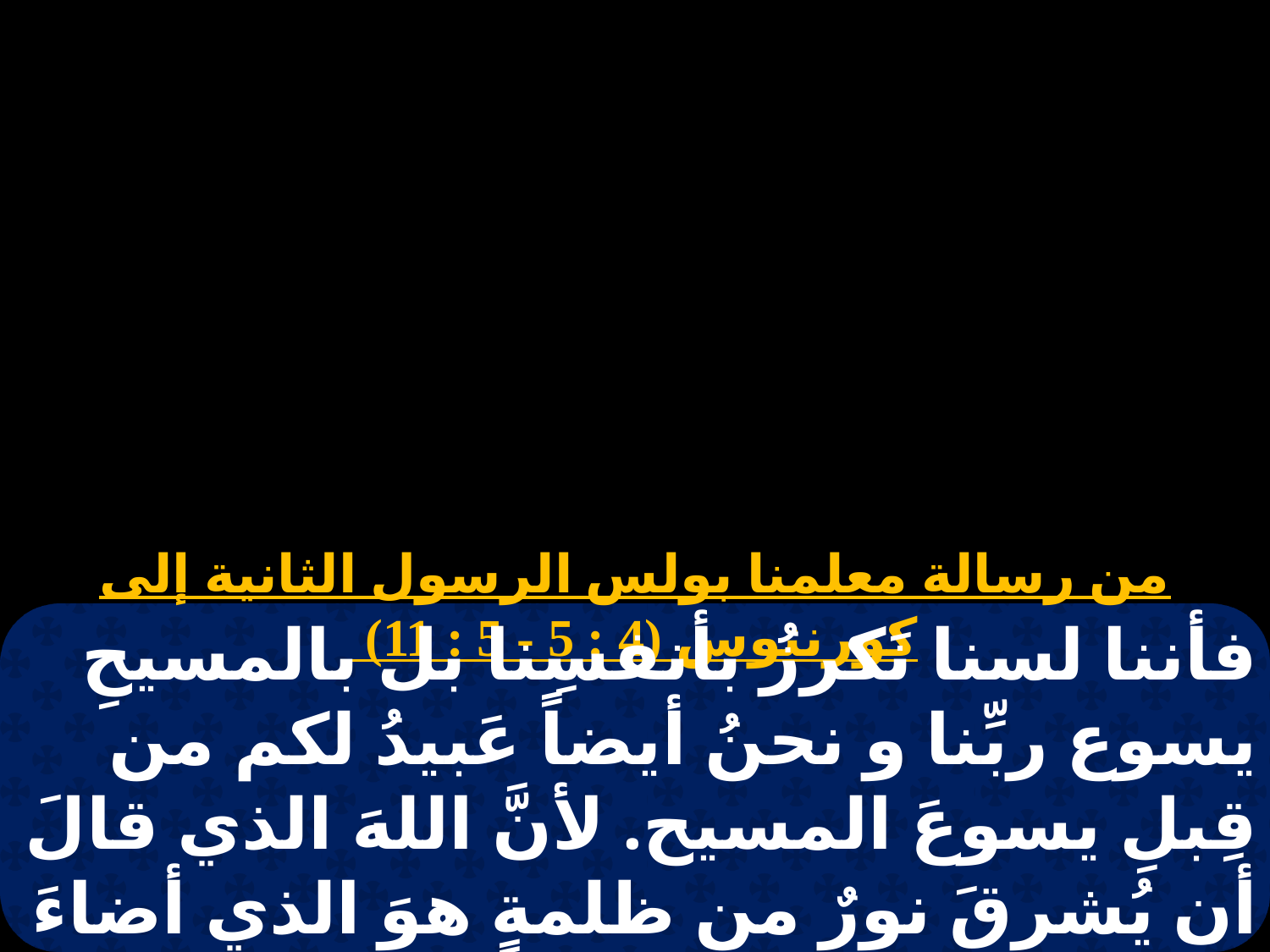

# 3 أبيب
من رسالة معلمنا بولس الرسول الثانية إلى كورنثوس (4 : 5 - 5 : 11)
فأننا لسنا نَكرزُ بأنفسِنا بل بالمسيحِ يسوع ربِّنا و نحنُ أيضاً عَبيدُ لكم من قِبلِ يسوعَ المسيح. لأنَّ اللهَ الذي قالَ أن يُشرقَ نورٌ من ظلمةٍ هوَ الذي أضاءَ في قلوبَنا نورُ معرفةِ مجدِ اللهِ بوجهِ يسوعَ المسيحِ.